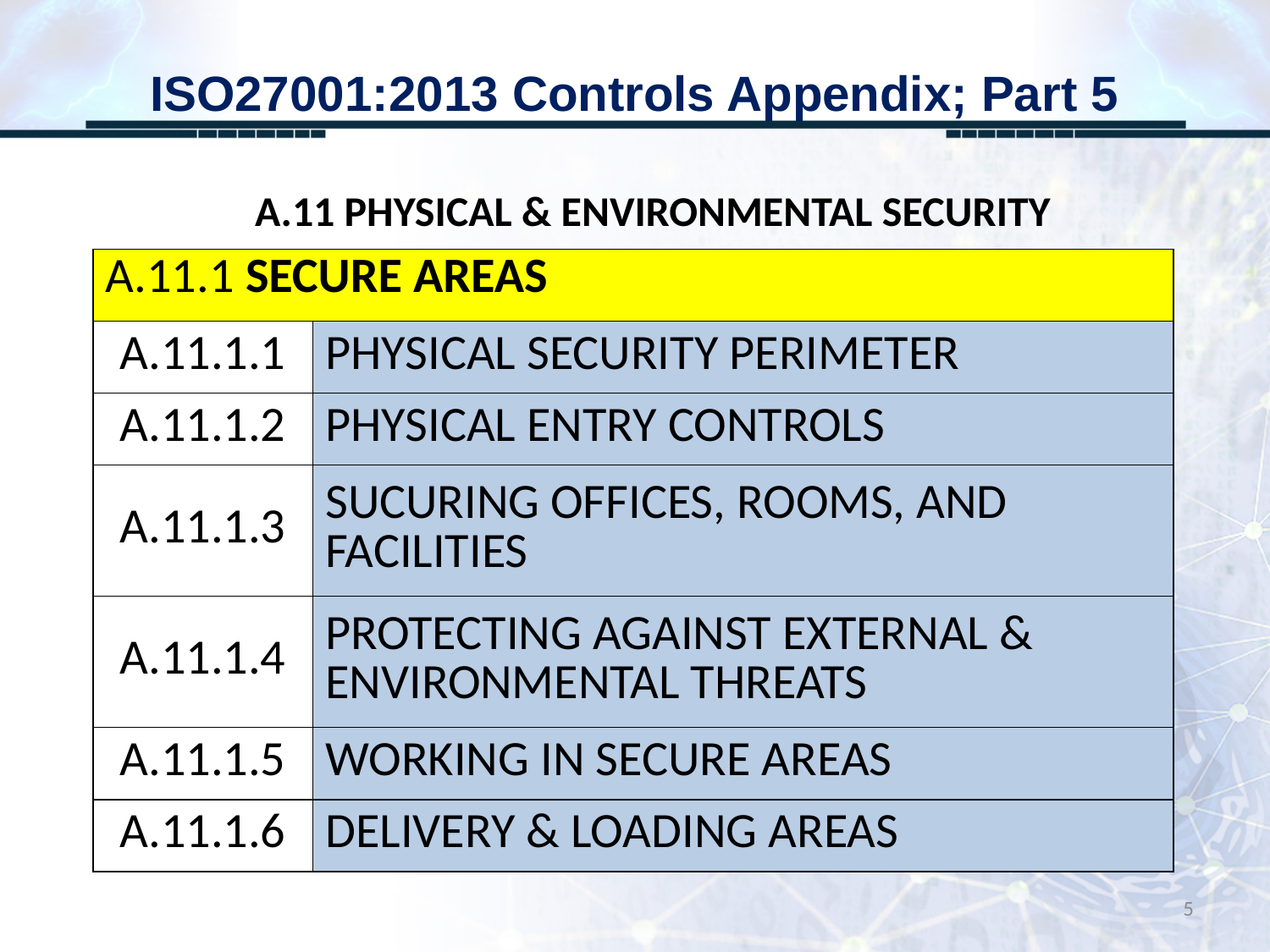

# ISO27001:2013 Controls Appendix; Part 5
A.11 PHYSICAL & ENVIRONMENTAL SECURITY
| A.11.1 SECURE AREAS |  |
| --- | --- |
| A.11.1.1 | PHYSICAL SECURITY PERIMETER |
| A.11.1.2 | PHYSICAL ENTRY CONTROLS |
| A.11.1.3 | SUCURING OFFICES, ROOMS, AND FACILITIES |
| A.11.1.4 | PROTECTING AGAINST EXTERNAL & ENVIRONMENTAL THREATS |
| A.11.1.5 | WORKING IN SECURE AREAS |
| A.11.1.6 | DELIVERY & LOADING AREAS |
5